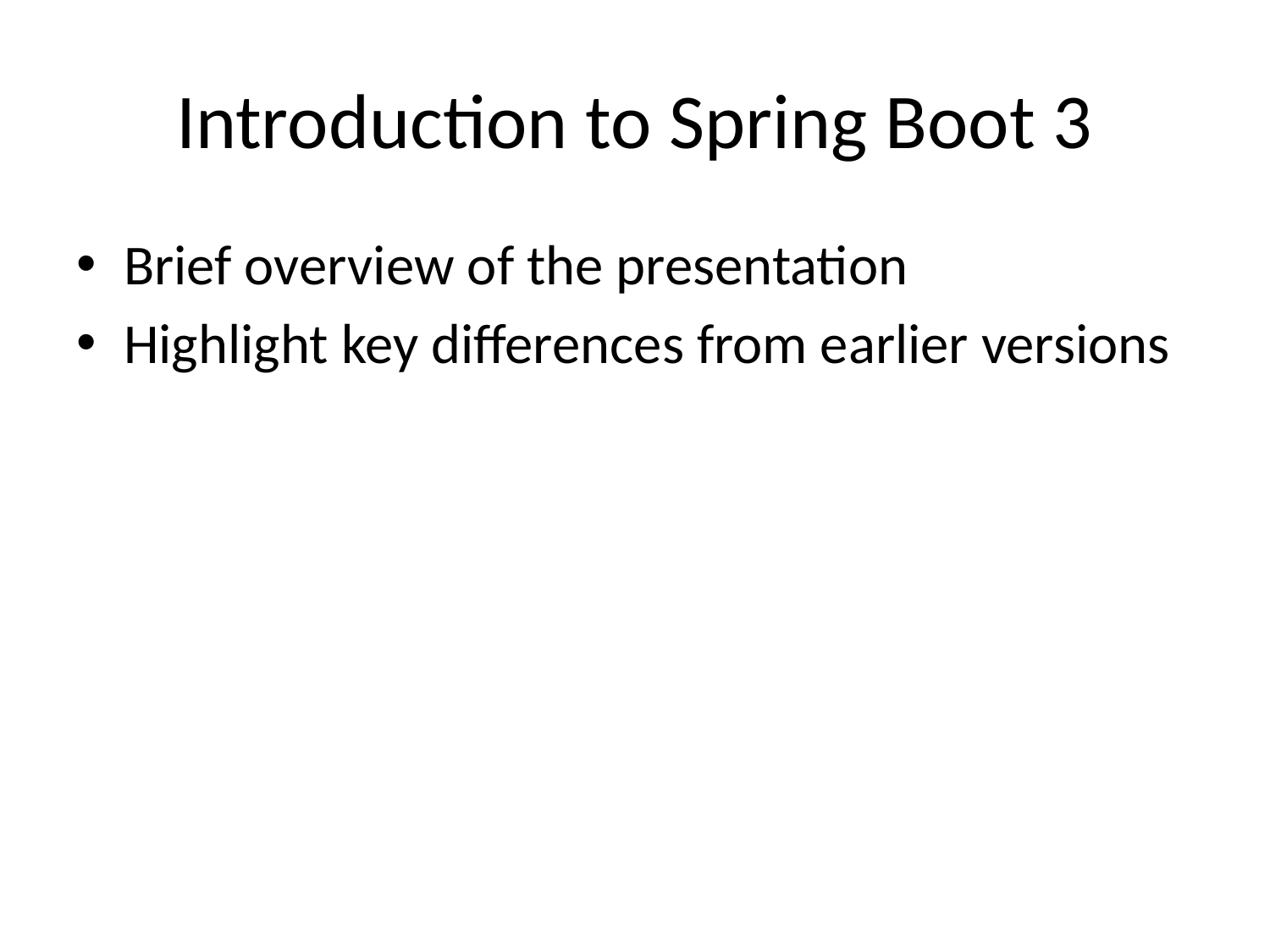

# Introduction to Spring Boot 3
Brief overview of the presentation
Highlight key differences from earlier versions